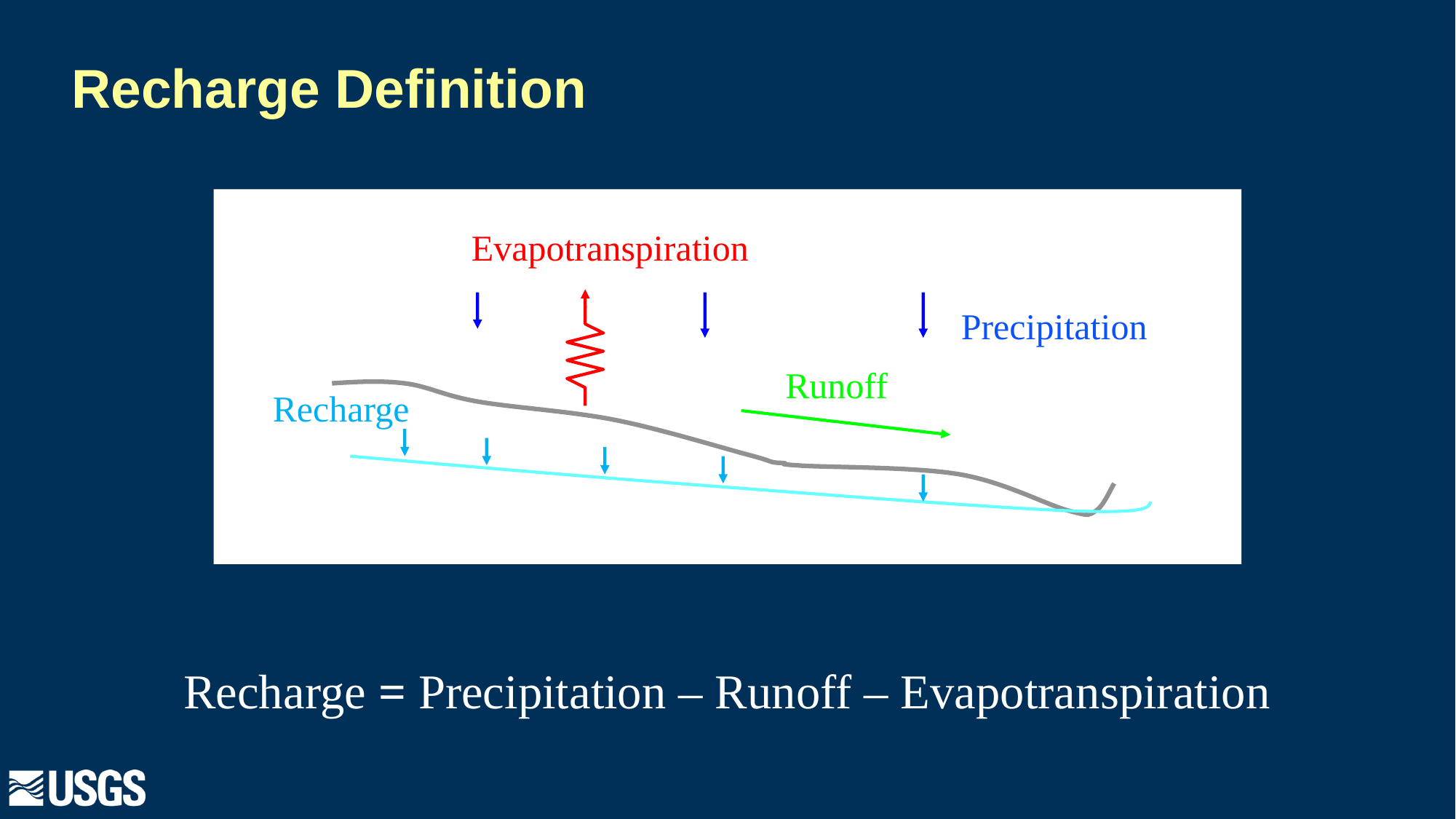

# Recharge Definition

Evapotranspiration

Precipitation
Runoff
Recharge

Recharge = Precipitation – Runoff – Evapotranspiration